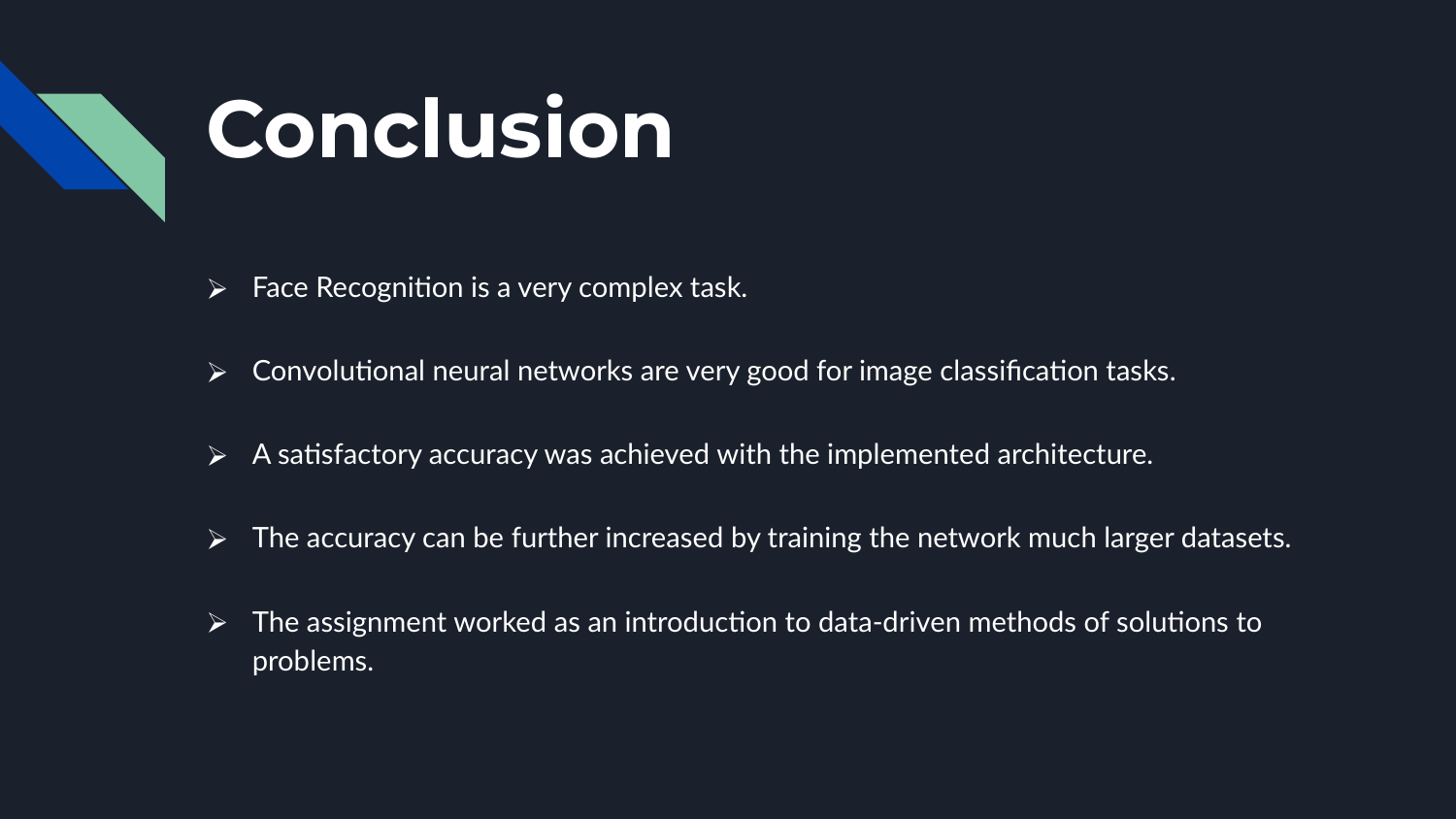

Conclusion
Face Recognition is a very complex task.
Convolutional neural networks are very good for image classification tasks.
A satisfactory accuracy was achieved with the implemented architecture.
The accuracy can be further increased by training the network much larger datasets.
The assignment worked as an introduction to data-driven methods of solutions to problems.